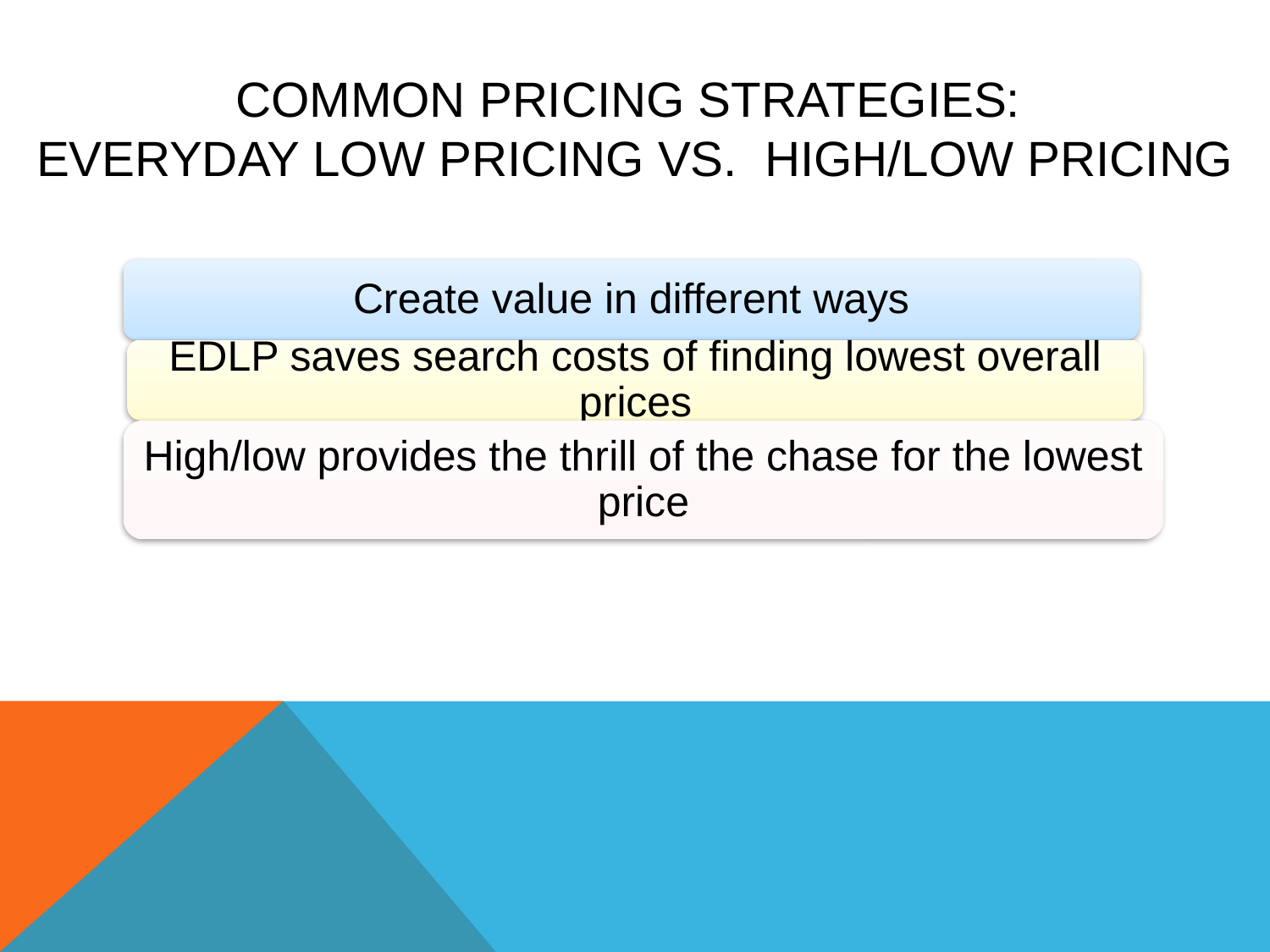

# Common Pricing Strategies: Everyday Low Pricing vs.  High/Low Pricing

Create value in different ways

EDLP saves search costs of finding lowest overall prices

High/low provides the thrill of the chase for the lowest price